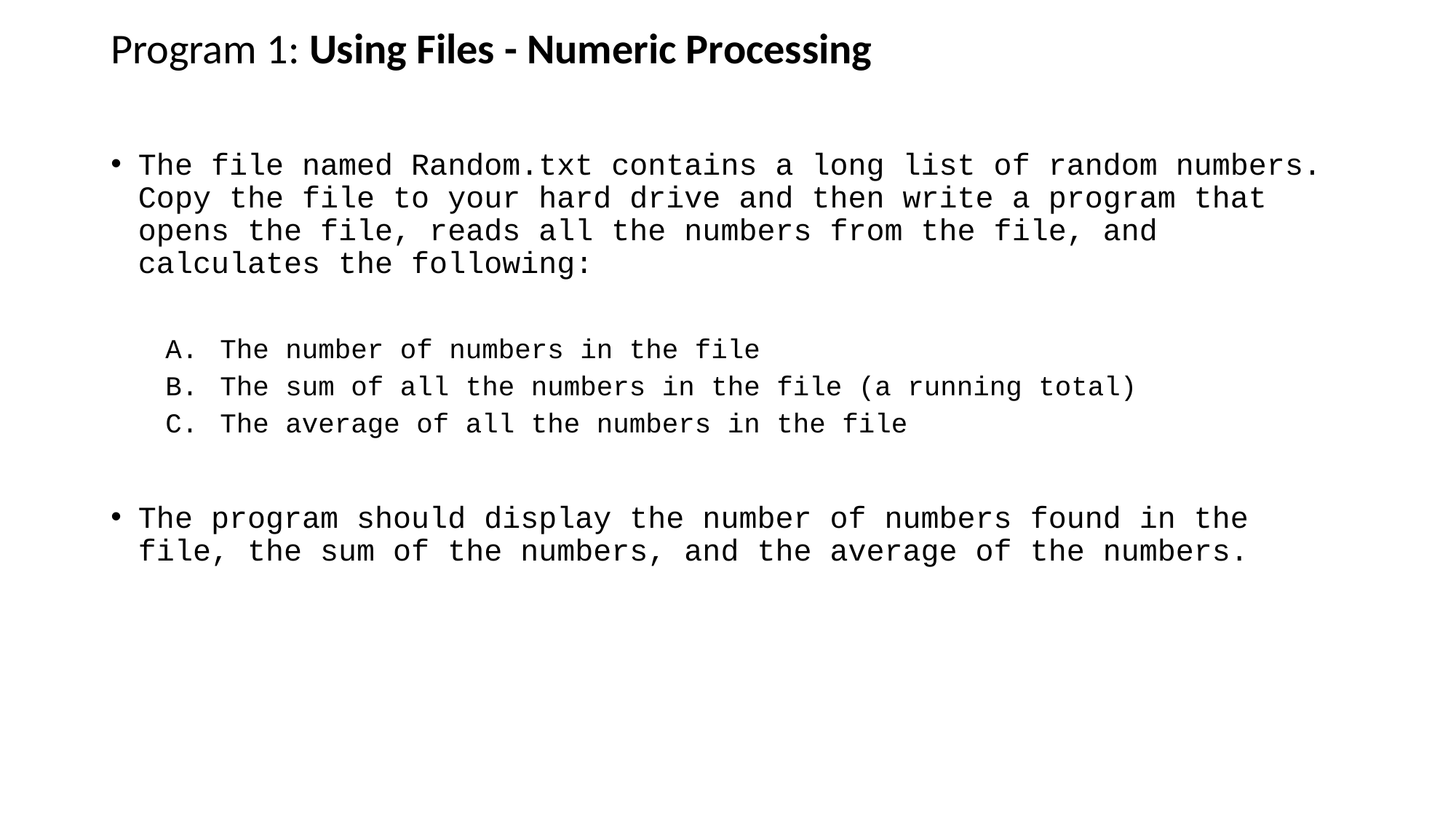

Program 1: Using Files - Numeric Processing

The file named Random.txt contains a long list of random numbers. Copy the file to your hard drive and then write a program that opens the file, reads all the numbers from the file, and calculates the following:

The number of numbers in the file
The sum of all the numbers in the file (a running total)
The average of all the numbers in the file

The program should display the number of numbers found in the file, the sum of the numbers, and the average of the numbers.